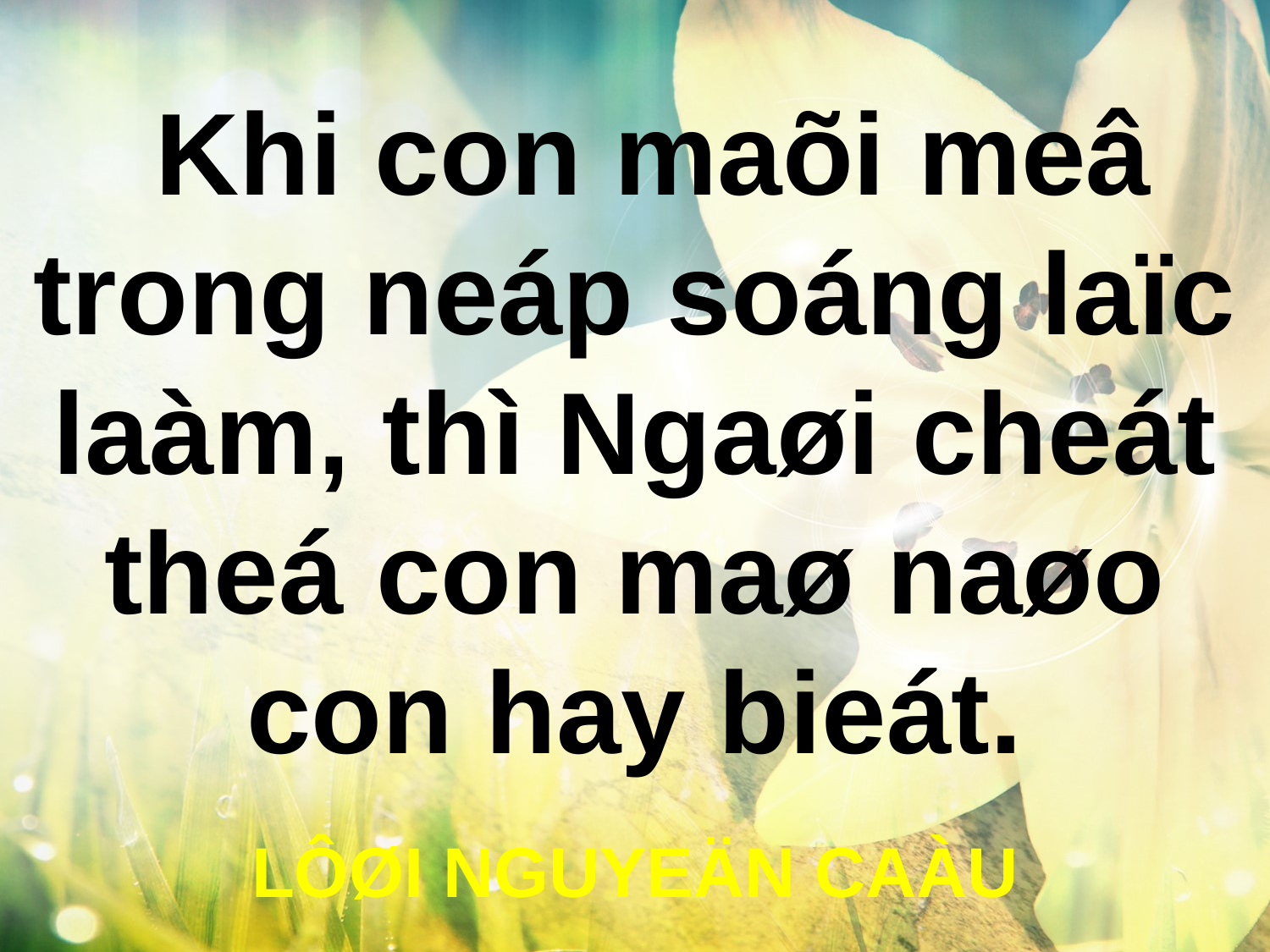

Khi con maõi meâ trong neáp soáng laïc laàm, thì Ngaøi cheát theá con maø naøo con hay bieát.
LÔØI NGUYEÄN CAÀU